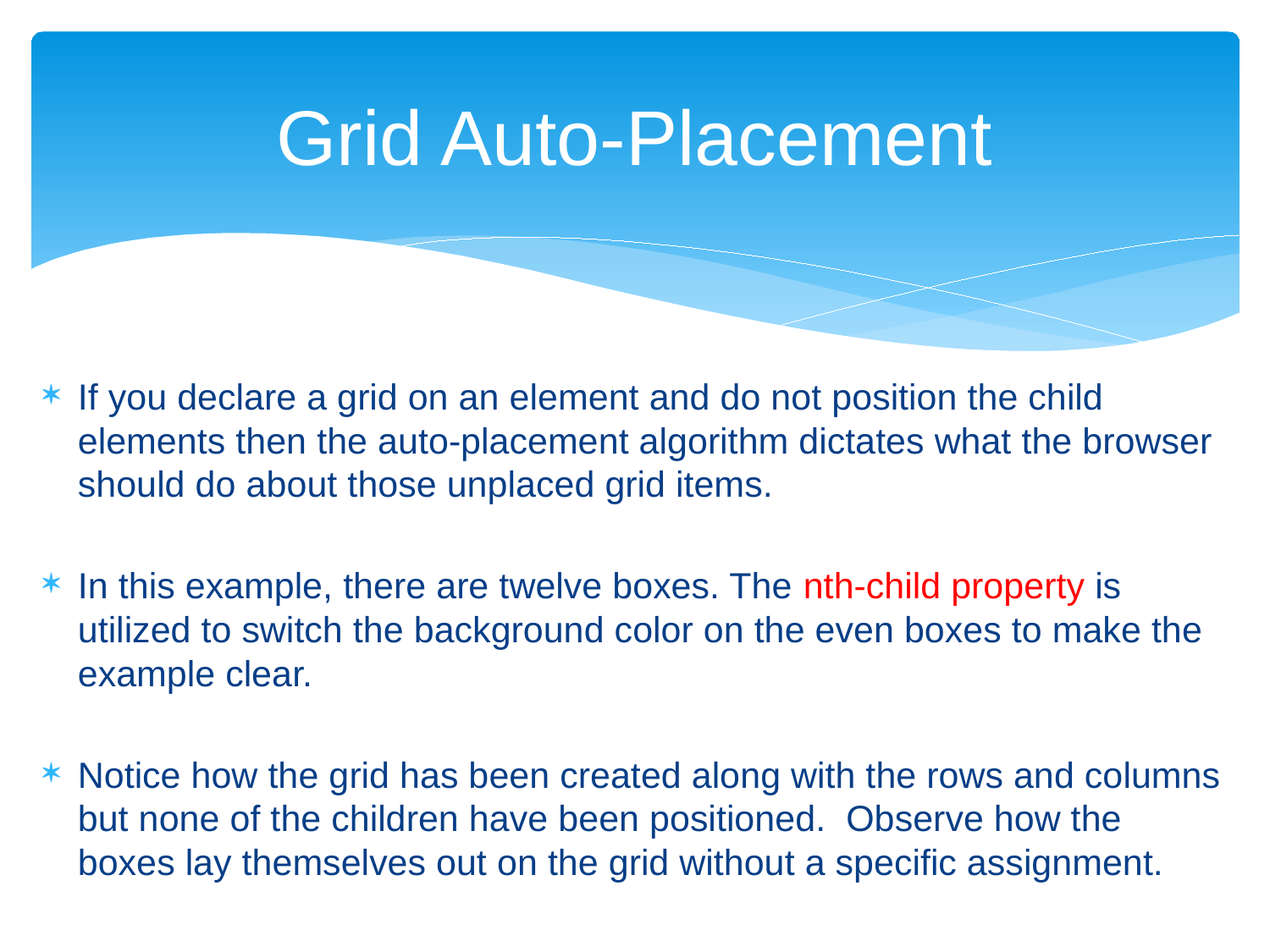

# Grid Auto-Placement
If you declare a grid on an element and do not position the child elements then the auto-placement algorithm dictates what the browser should do about those unplaced grid items.

In this example, there are twelve boxes. The nth-child property is utilized to switch the background color on the even boxes to make the example clear.

Notice how the grid has been created along with the rows and columns but none of the children have been positioned.  Observe how the boxes lay themselves out on the grid without a specific assignment.